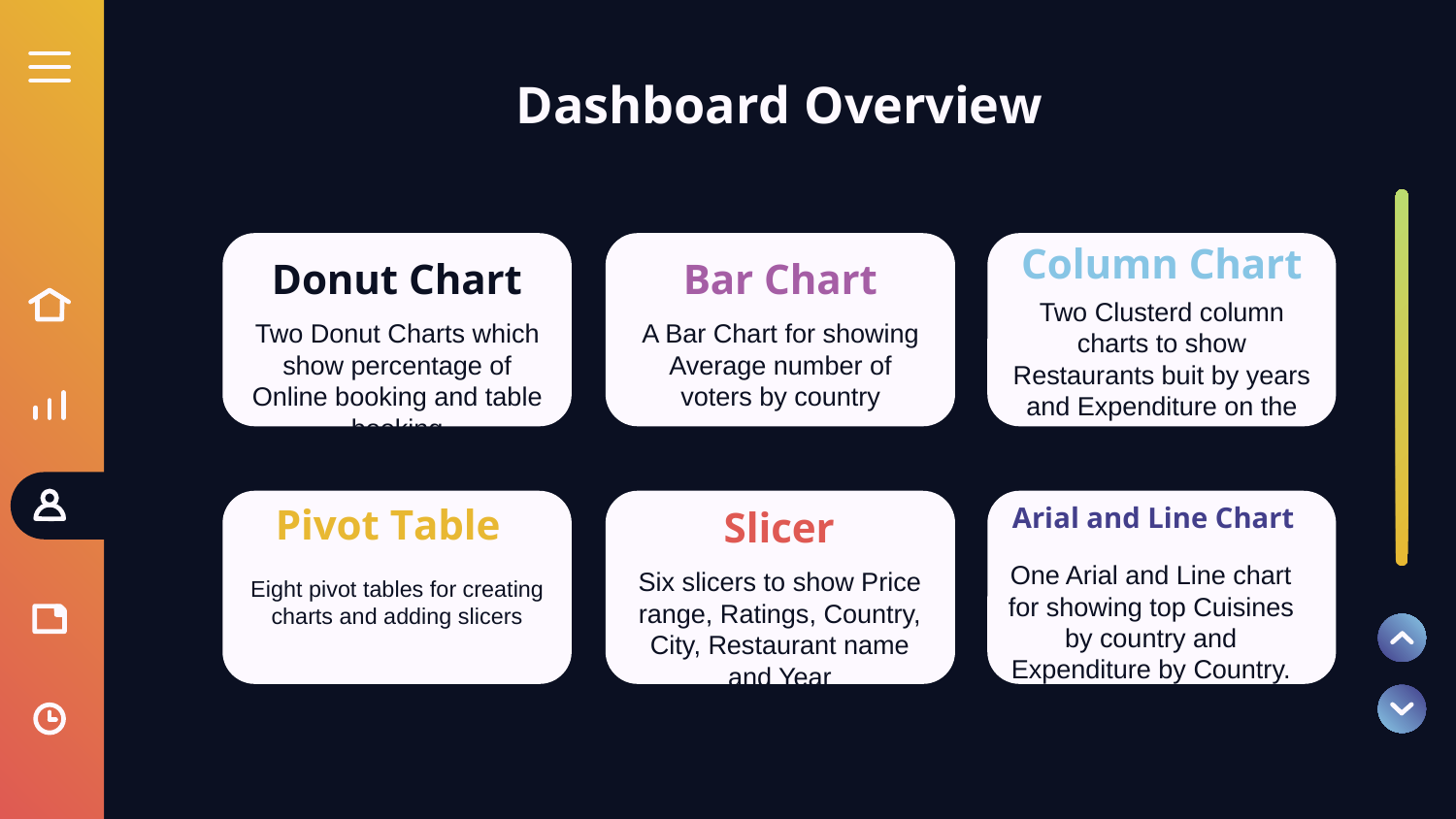

# Dashboard Overview
Column Chart

Donut Chart
Bar Chart

Two Clusterd column charts to show Restaurants buit by years and Expenditure on the basis of Cuisines

A Bar Chart for showing Average number of voters by country
Two Donut Charts which show percentage of Online booking and table booking

Arial and Line Chart
Pivot Table

Slicer
One Arial and Line chart for showing top Cuisines by country and Expenditure by Country.
Six slicers to show Price range, Ratings, Country, City, Restaurant name and Year
Eight pivot tables for creating charts and adding slicers